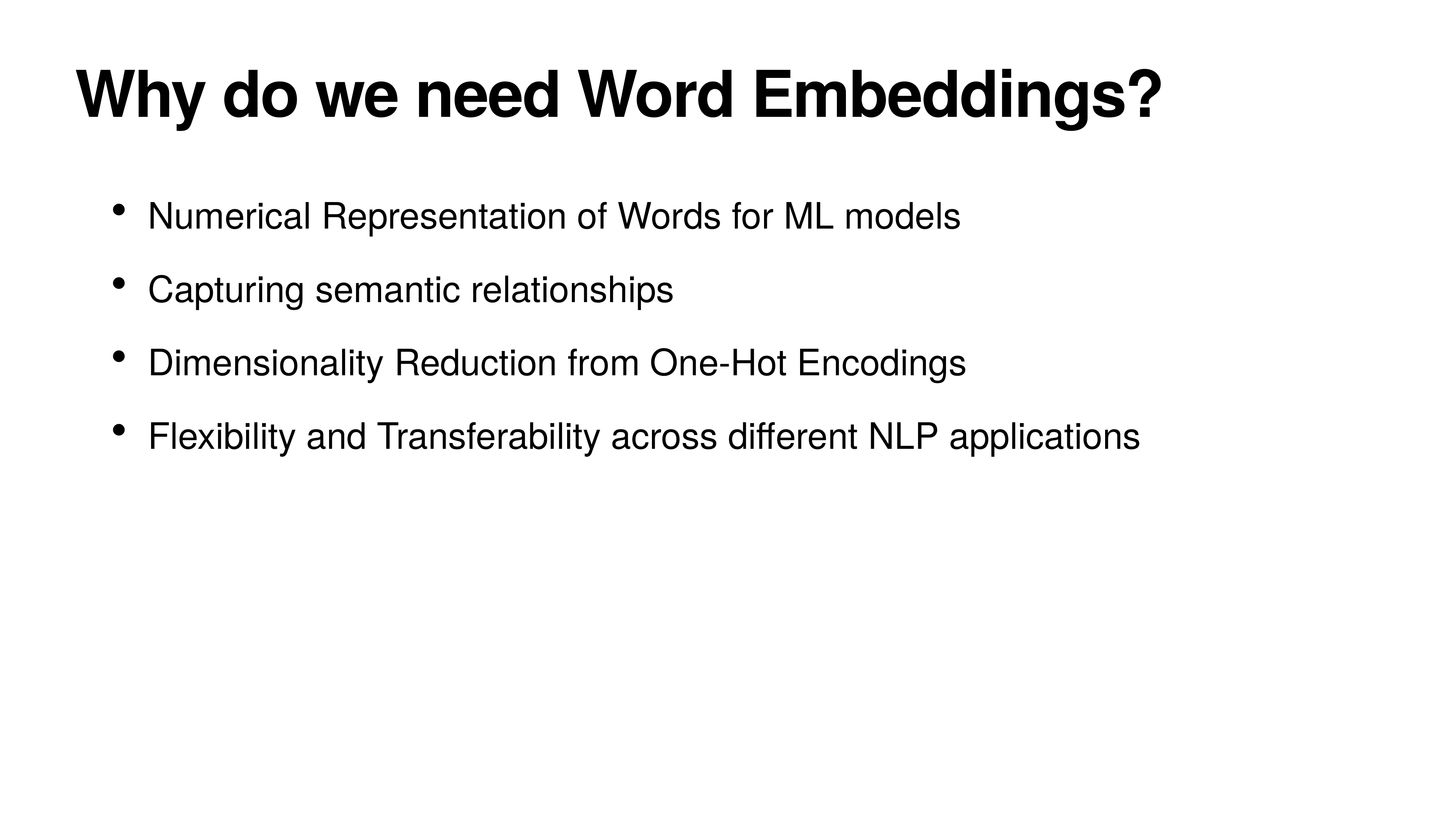

# Why do we need Word Embeddings?
Numerical Representation of Words for ML models
Capturing semantic relationships
Dimensionality Reduction from One-Hot Encodings
Flexibility and Transferability across different NLP applications